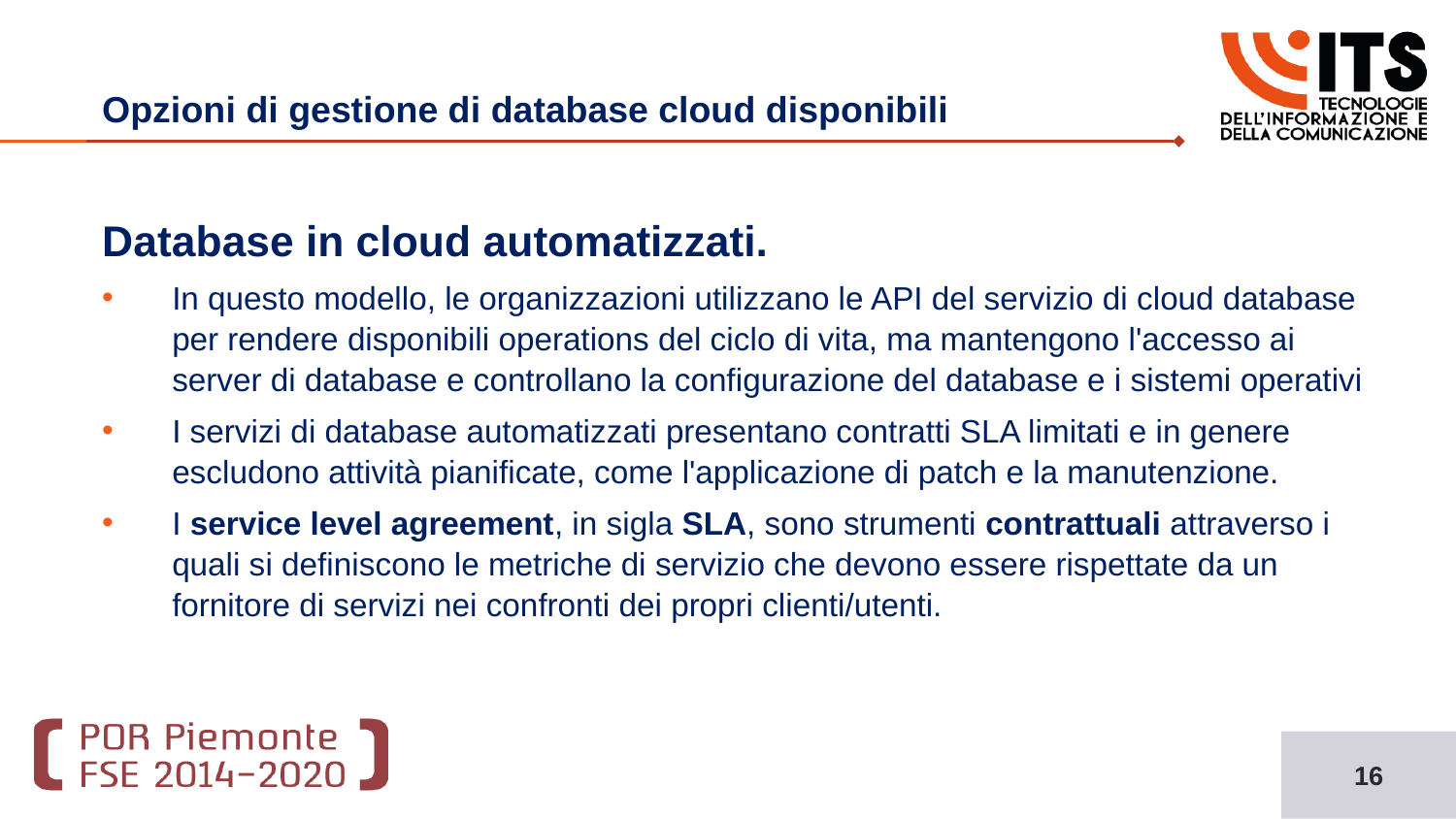

# Opzioni di gestione di database cloud disponibili
Database in cloud automatizzati.
In questo modello, le organizzazioni utilizzano le API del servizio di cloud database per rendere disponibili operations del ciclo di vita, ma mantengono l'accesso ai server di database e controllano la configurazione del database e i sistemi operativi
I servizi di database automatizzati presentano contratti SLA limitati e in genere escludono attività pianificate, come l'applicazione di patch e la manutenzione.
I service level agreement, in sigla SLA, sono strumenti contrattuali attraverso i quali si definiscono le metriche di servizio che devono essere rispettate da un fornitore di servizi nei confronti dei propri clienti/utenti.

16